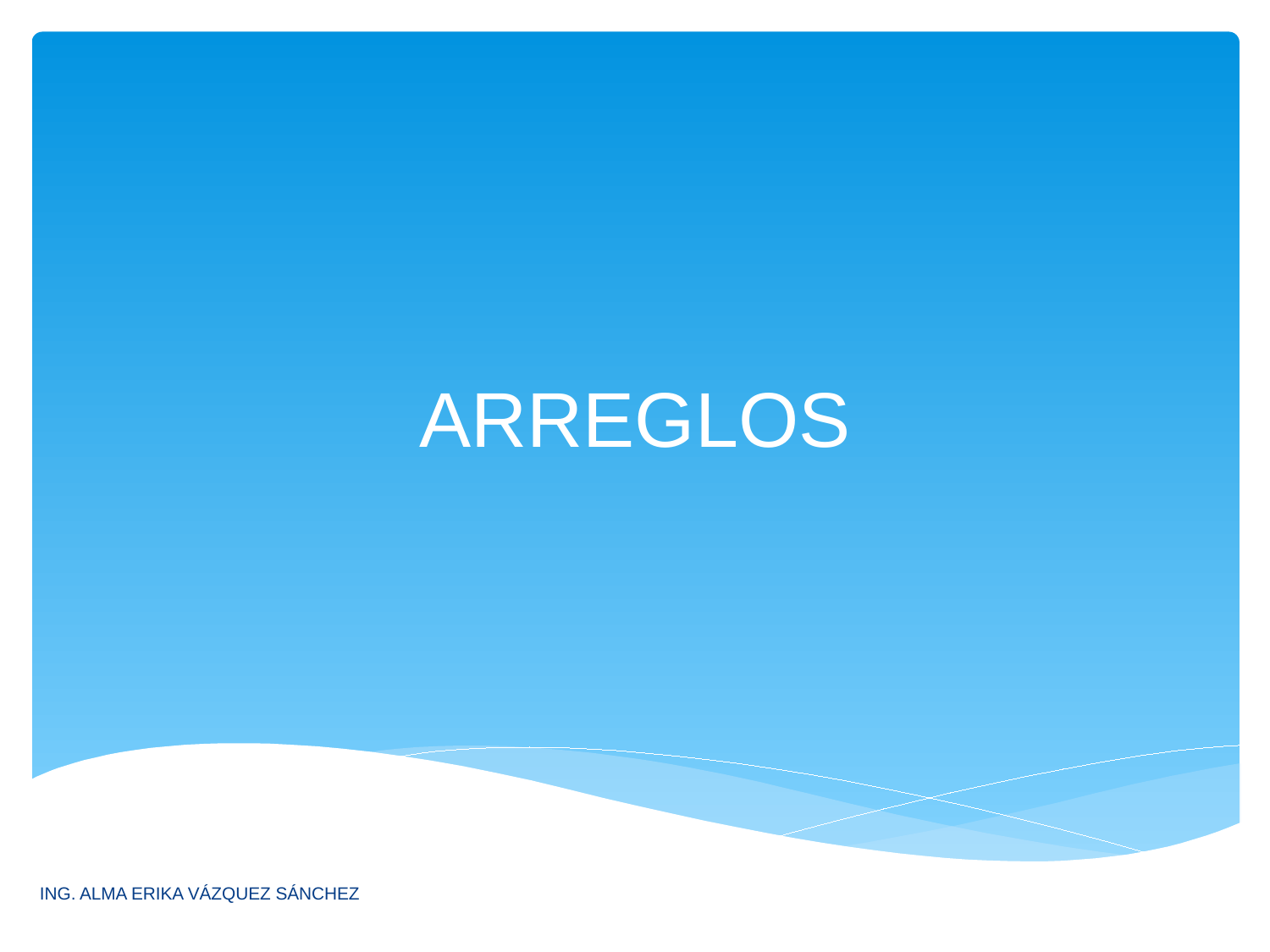

# ARREGLOS
ING. ALMA ERIKA VÁZQUEZ SÁNCHEZ